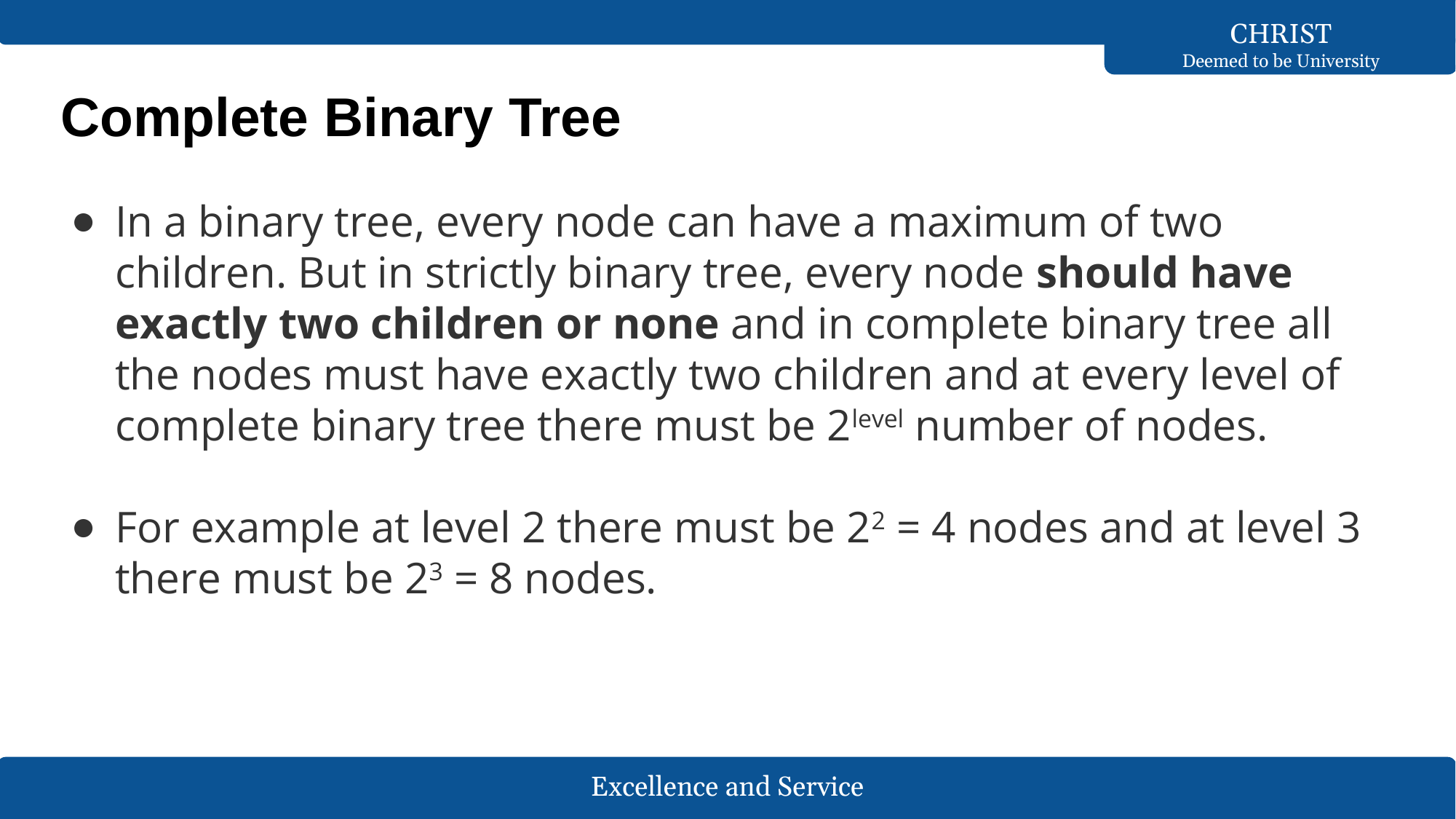

# Complete Binary Tree
In a binary tree, every node can have a maximum of two children. But in strictly binary tree, every node should have exactly two children or none and in complete binary tree all the nodes must have exactly two children and at every level of complete binary tree there must be 2level number of nodes.

For example at level 2 there must be 22 = 4 nodes and at level 3 there must be 23 = 8 nodes.